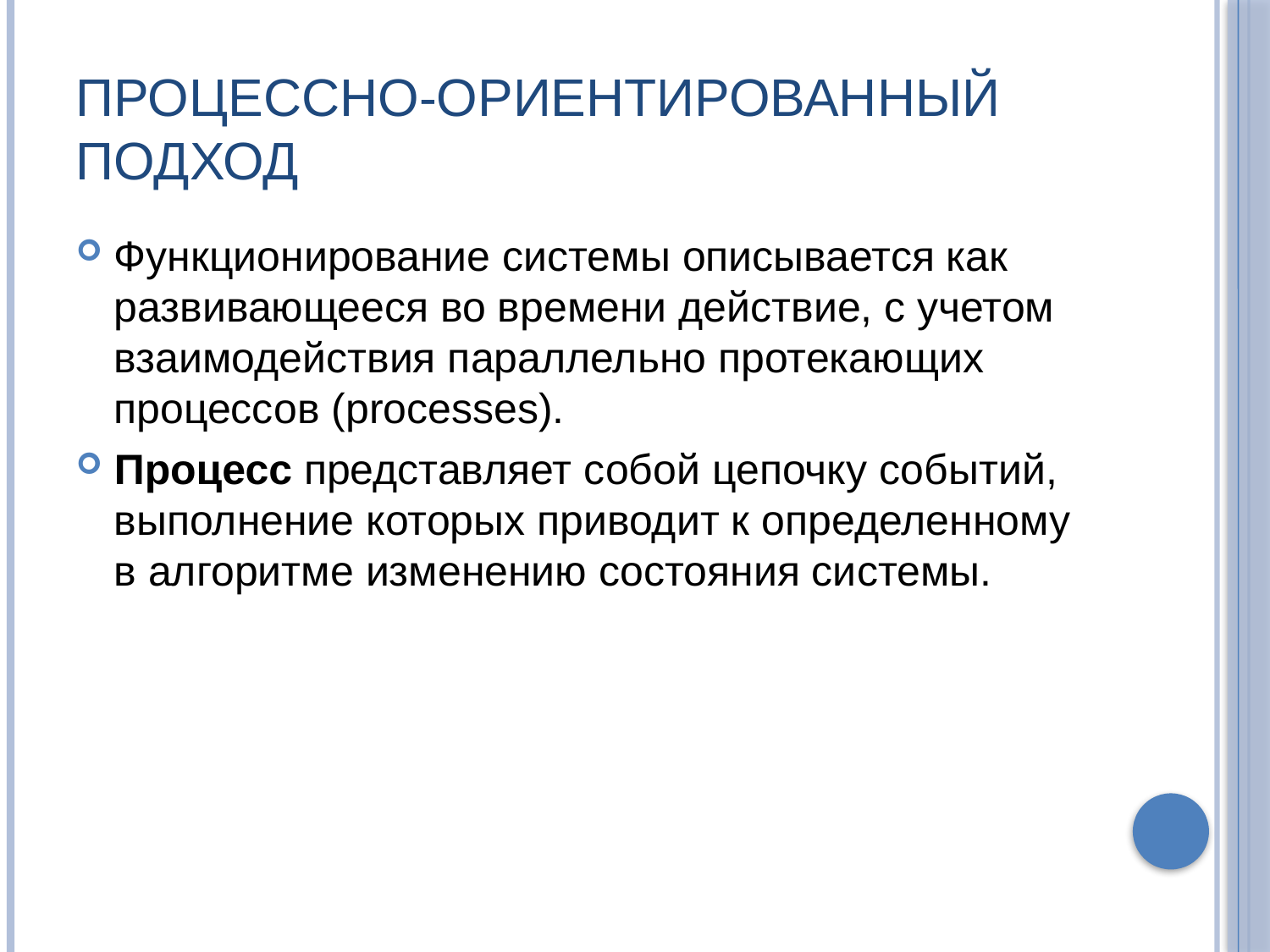

# Процессно-ориентированный подход
Функционирование системы описывается как развивающееся во времени действие, с учетом взаимодействия параллельно протекающих процессов (processes).
Процесс представляет собой цепочку событий, выполнение которых приводит к определенному в алгоритме изменению состояния системы.